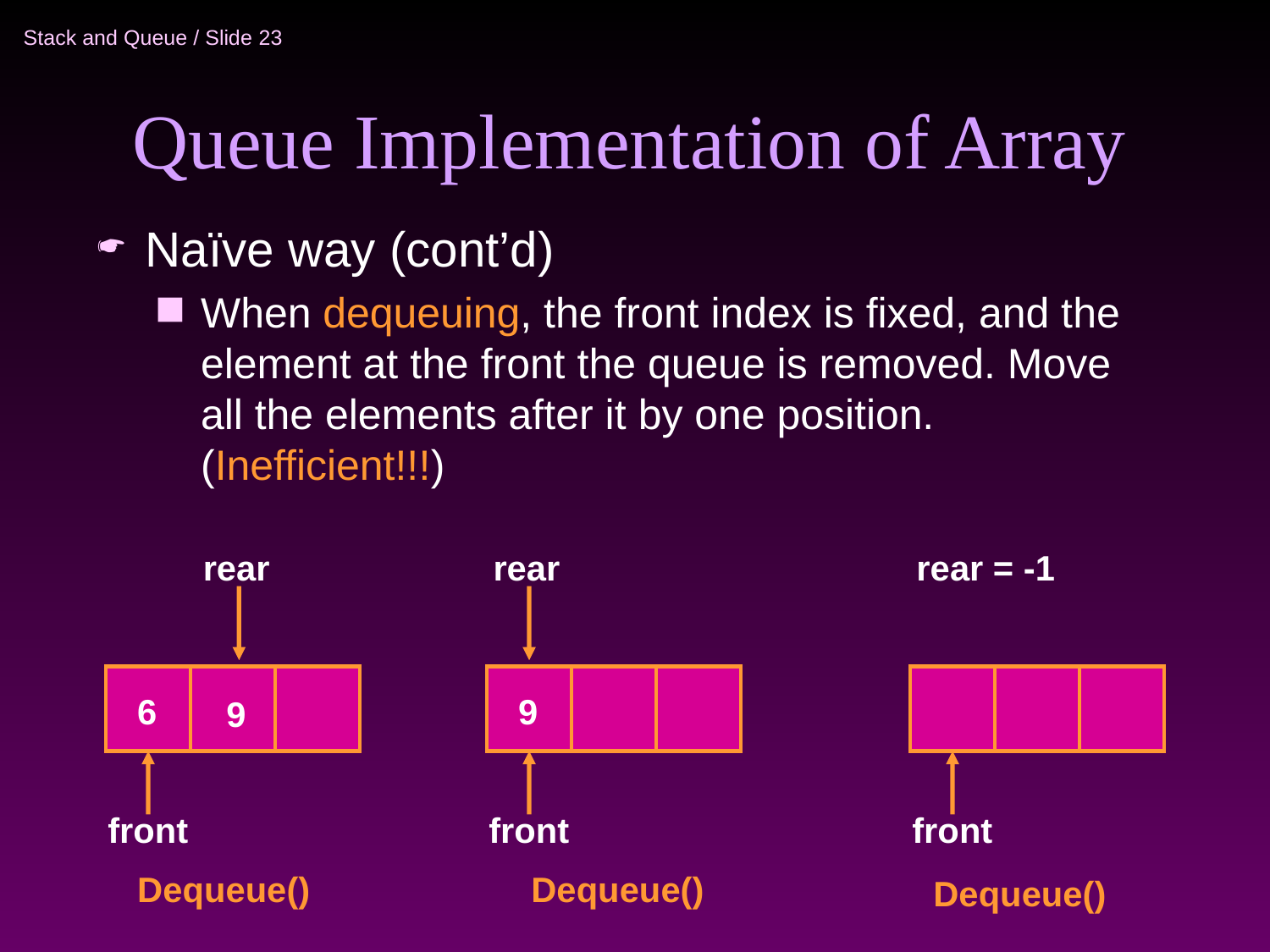

# Queue Implementation of Array
Naïve way (cont’d)
When dequeuing, the front index is fixed, and the element at the front the queue is removed. Move all the elements after it by one position. (Inefficient!!!)
rear

rear

rear = -1

6
9
9

front

front

front
Dequeue()
Dequeue()
Dequeue()